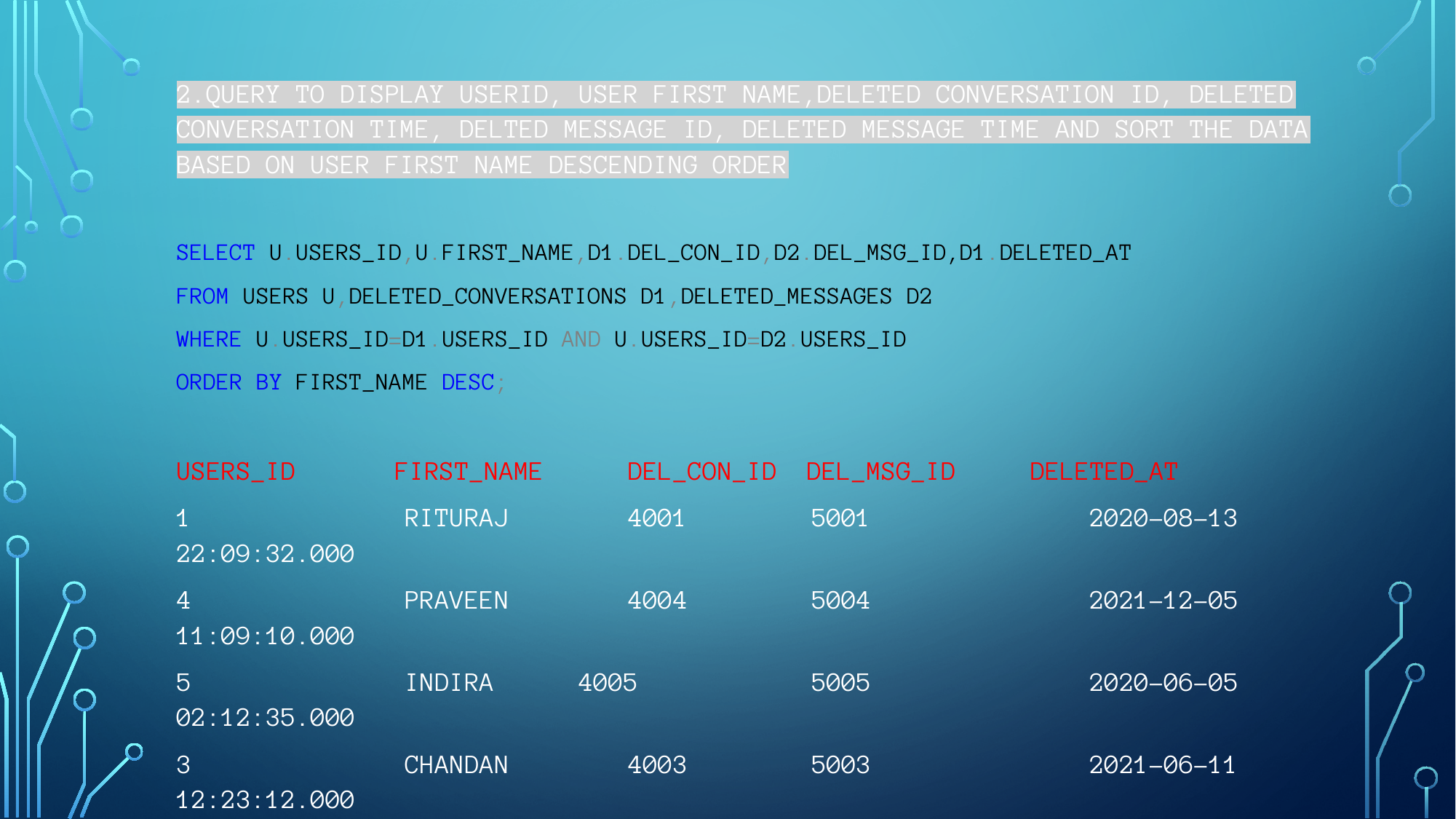

2.QUERY TO DISPLAY USERID, USER FIRST NAME,DELETED CONVERSATION ID, DELETED CONVERSATION TIME, DELTED MESSAGE ID, DELETED MESSAGE TIME AND SORT THE DATA BASED ON USER FIRST NAME DESCENDING ORDER

SELECT U.USERS_ID,U.FIRST_NAME,D1.DEL_CON_ID,D2.DEL_MSG_ID,D1.DELETED_AT
FROM USERS U,DELETED_CONVERSATIONS D1,DELETED_MESSAGES D2
WHERE U.USERS_ID=D1.USERS_ID AND U.USERS_ID=D2.USERS_ID
ORDER BY FIRST_NAME DESC;

USERS_ID	FIRST_NAME	 DEL_CON_ID  DEL_MSG_ID     DELETED_AT
1	        RITURAJ	 4001	      5001	          2020-08-13 22:09:32.000
4	        PRAVEEN	 4004	      5004	          2021-12-05 11:09:10.000
5	        INDIRA	     4005	      5005	          2020-06-05 02:12:35.000
3	        CHANDAN	 4003	      5003	          2021-06-11 12:23:12.000
2	        ABHITOSH	 4002	      5002	          2019-07-05 22:11:33.000